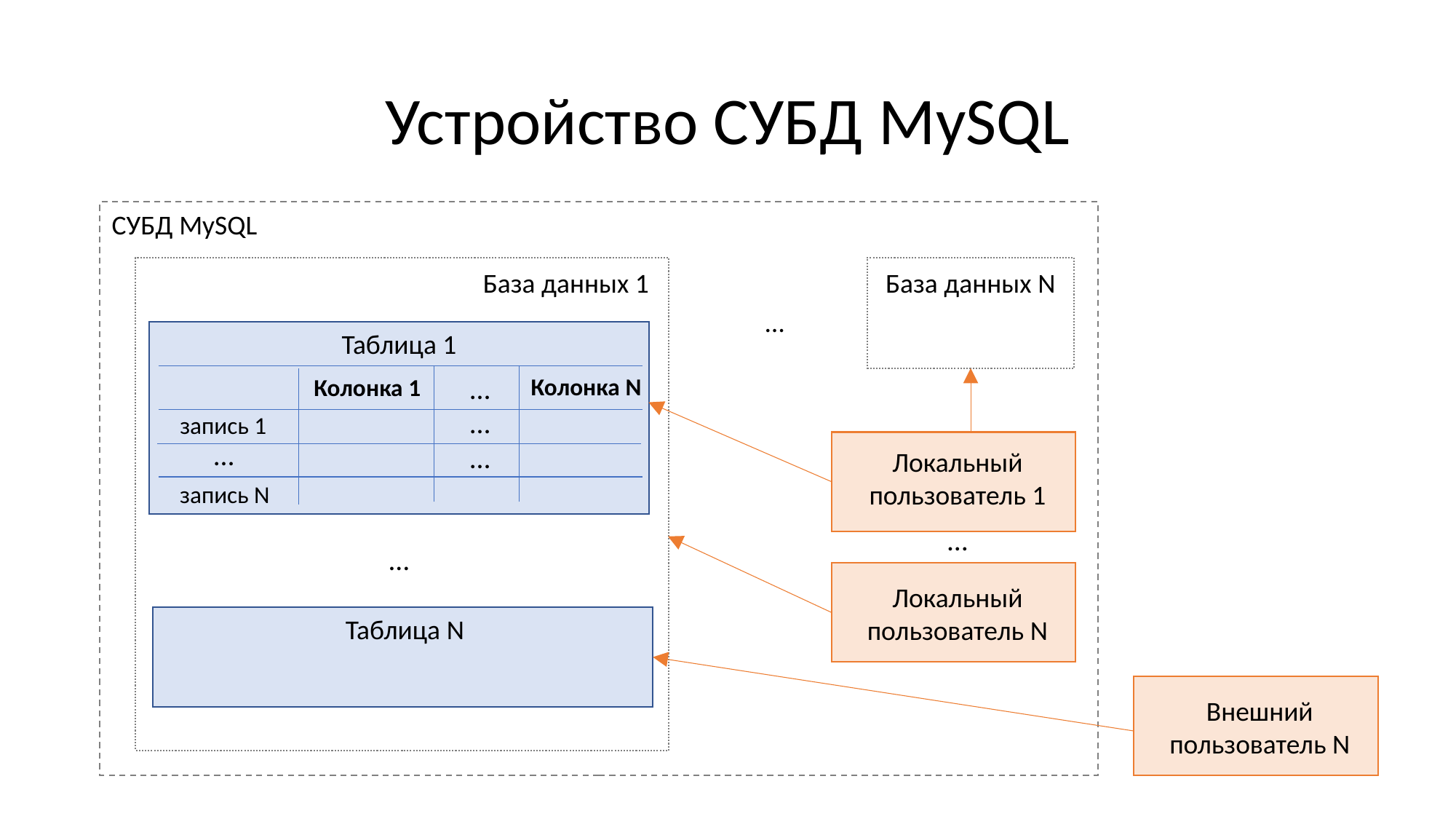

# Устройство СУБД MySQL
СУБД MySQL

База данных 1
База данных N
…
Таблица 1

…
…
…
Колонка N
Колонка 1
запись 1
…

Локальный
пользователь 1
запись N
…
…

Локальный
пользователь N
Таблица N

Внешний
пользователь N